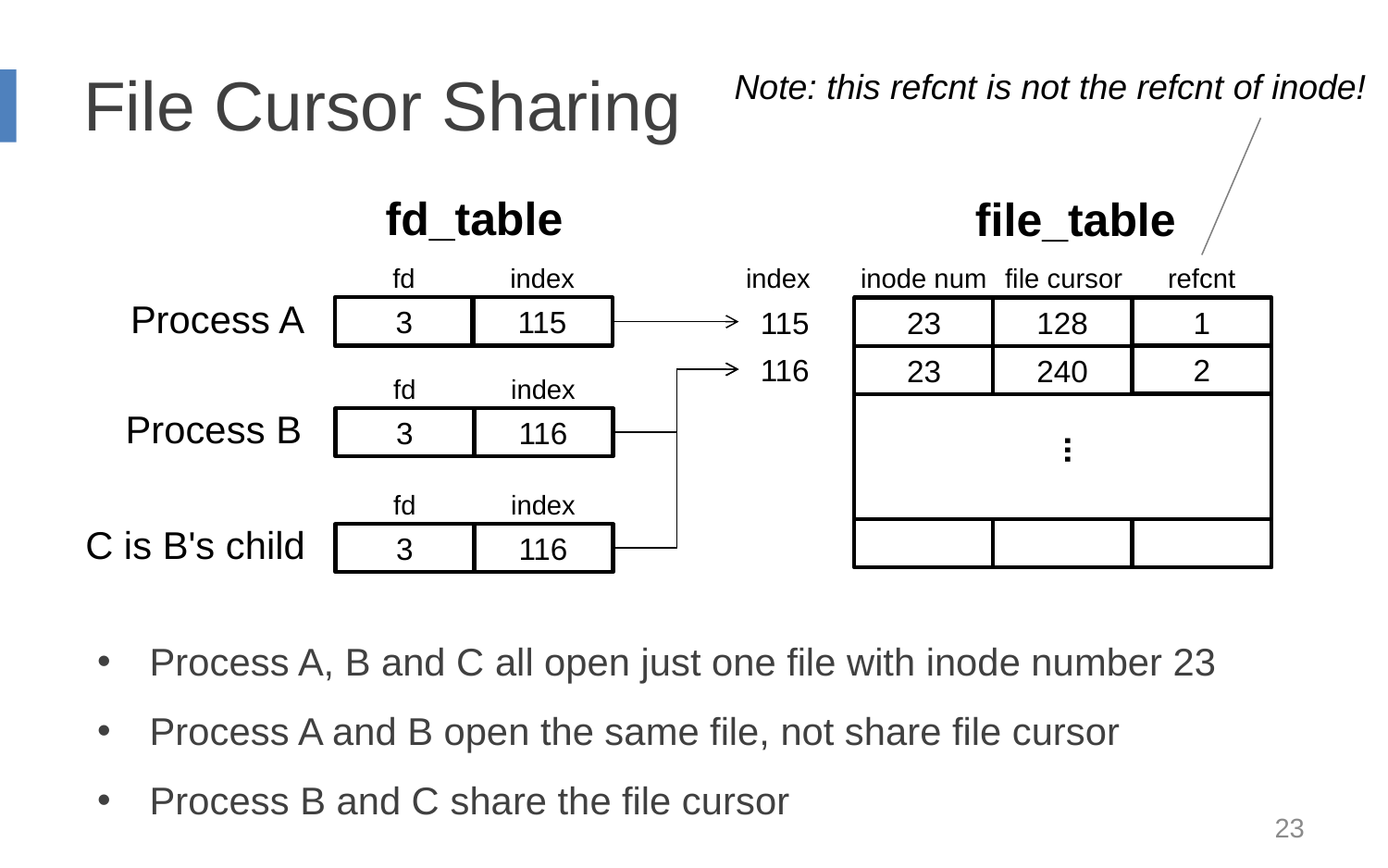

# File Cursor Sharing
Note: this refcnt is not the refcnt of inode!
fd_table
file_table
fd
index
index
inode num
file cursor
refcnt
Process A
3
115
115
23
128
1
116
2
23
240
fd
index
Process B
3
116
...
fd
index
C is B's child

3
116
Process A, B and C all open just one file with inode number 23
Process A and B open the same file, not share file cursor
Process B and C share the file cursor
23